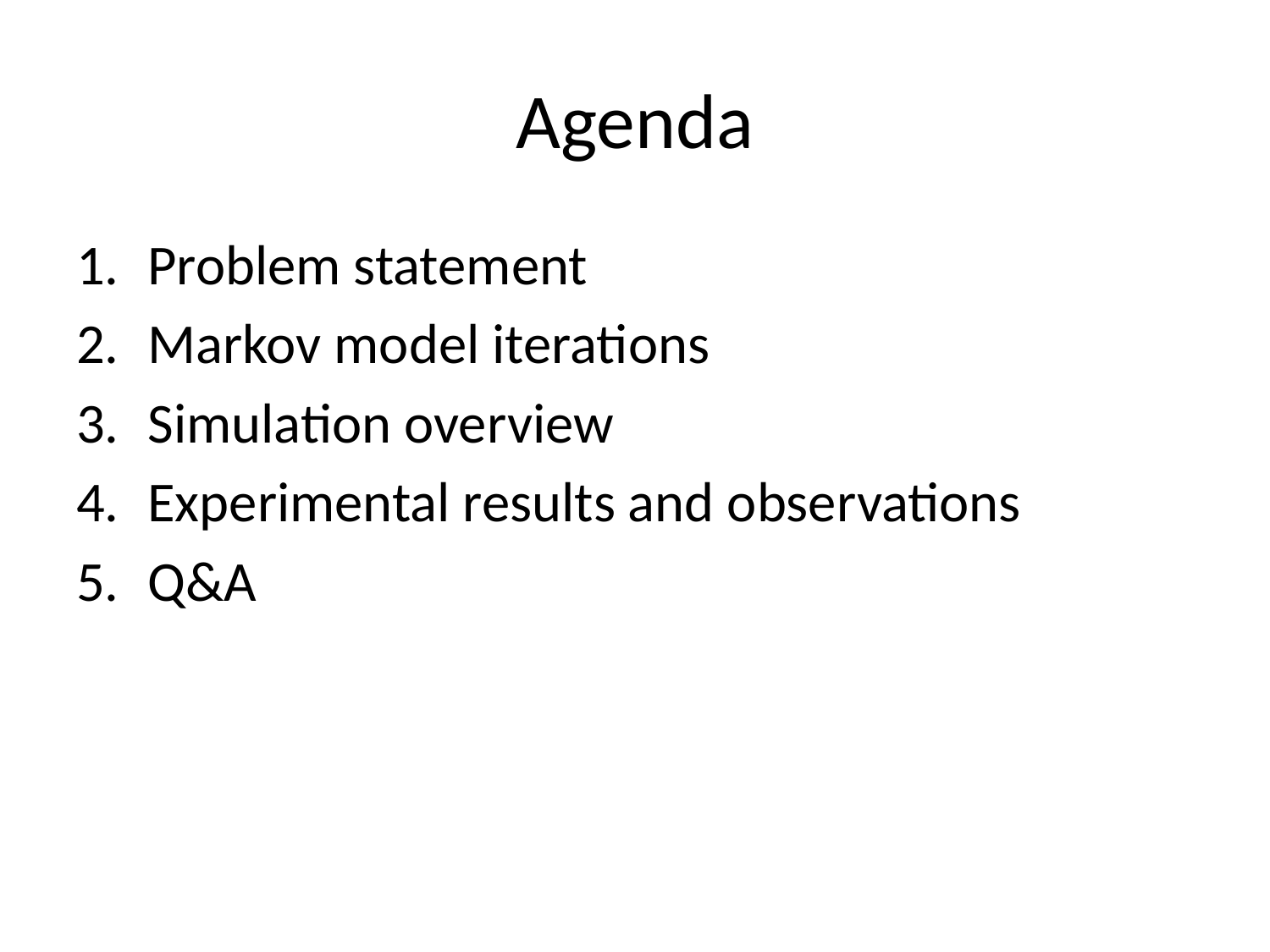

# Agenda
Problem statement
Markov model iterations
Simulation overview
Experimental results and observations
Q&A